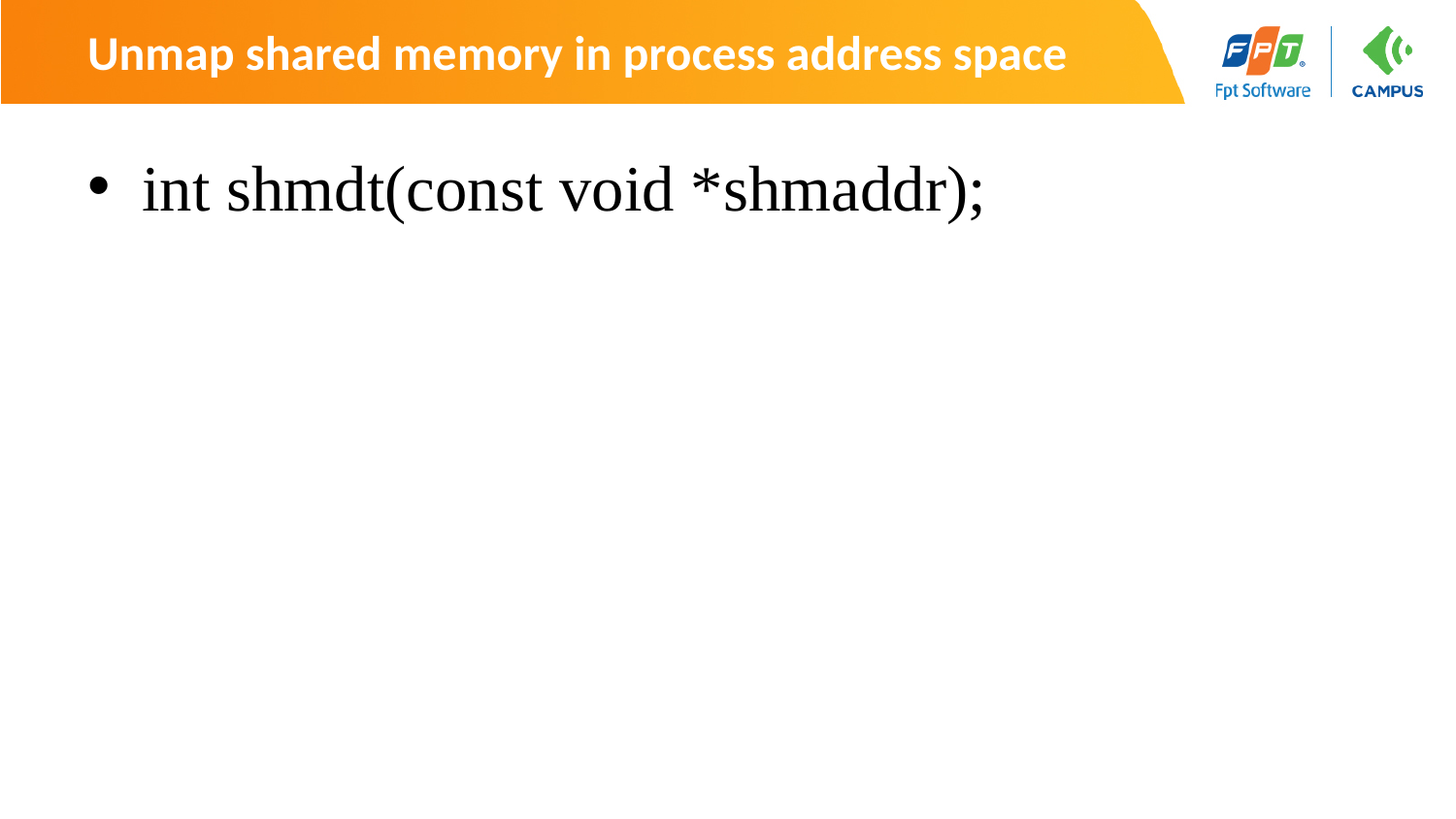

# Unmap shared memory in process address space
int shmdt(const void *shmaddr);